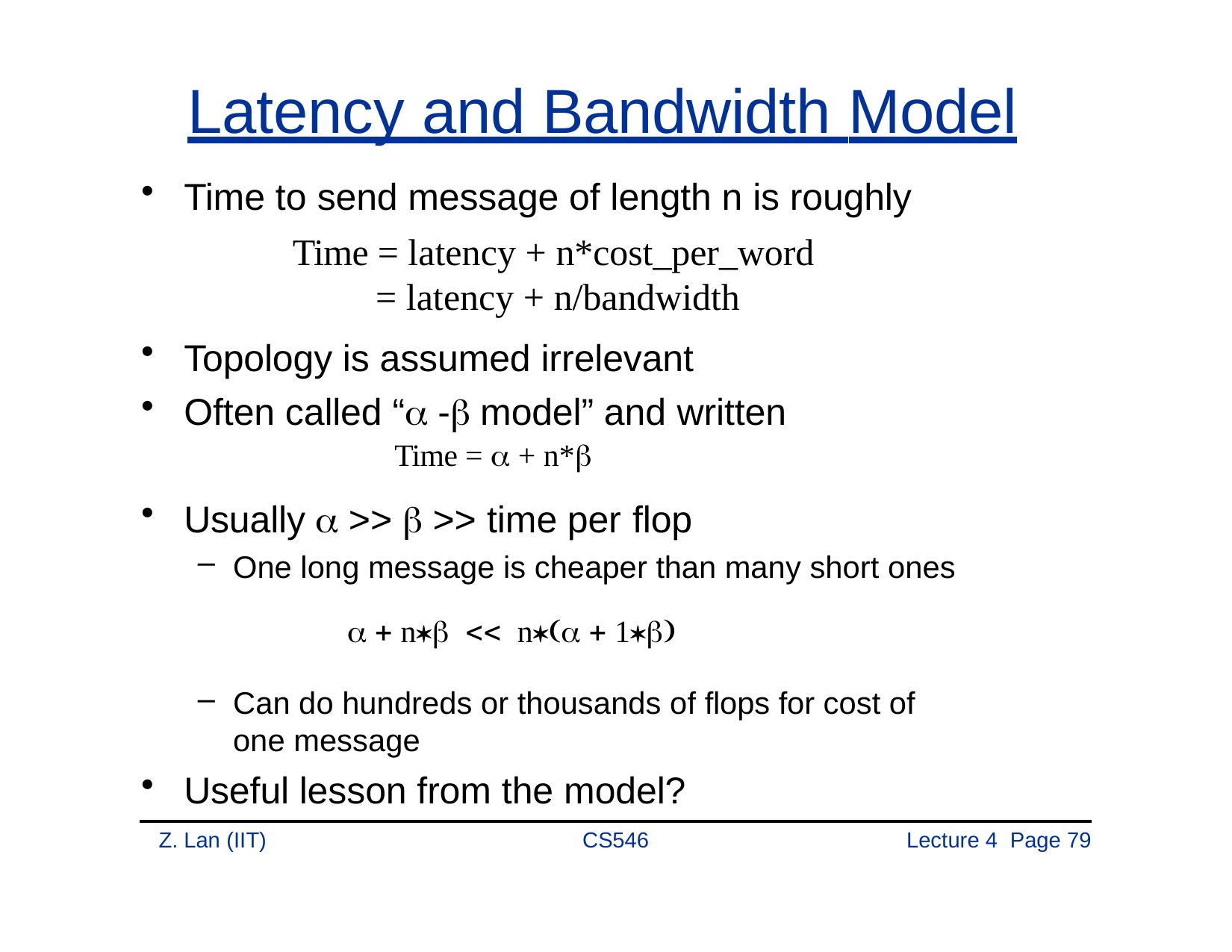

# Latency and Bandwidth Model
Time to send message of length n is roughly
Time = latency + n*cost_per_word
= latency + n/bandwidth
Topology is assumed irrelevant
Often called “α -β model” and written
Time = α + n*β
Usually α >> β >> time per flop
One long message is cheaper than many short ones
α + n∗β  <<  n∗(α + 1∗β)

Can do hundreds or thousands of flops for cost of one message
Useful lesson from the model?

Z. Lan (IIT)
CS546
Lecture 4  Page 79